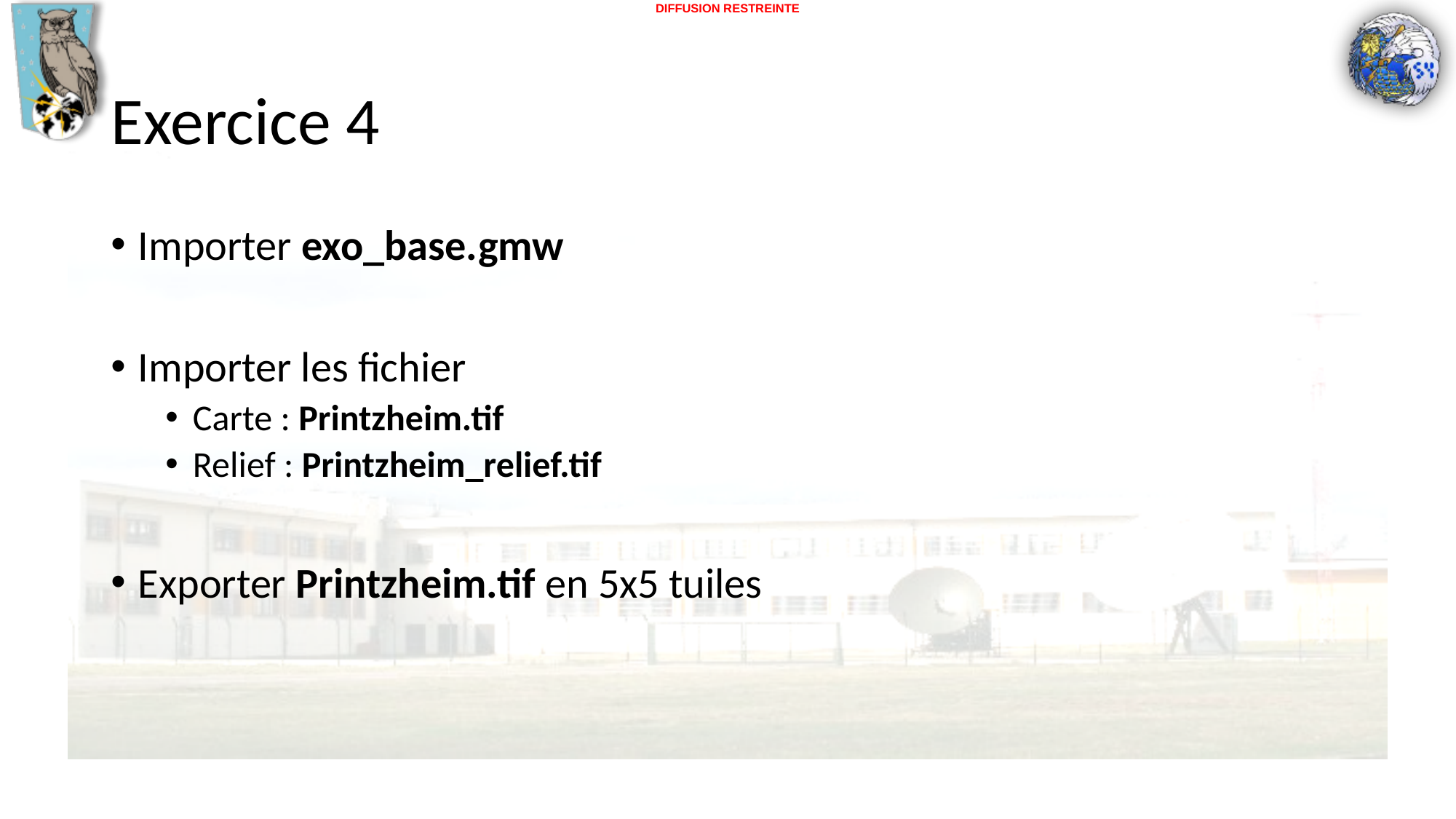

# Exercice 4
Importer exo_base.gmw

Importer les fichier
Carte : Printzheim.tif
Relief : Printzheim_relief.tif

Exporter Printzheim.tif en 5x5 tuiles